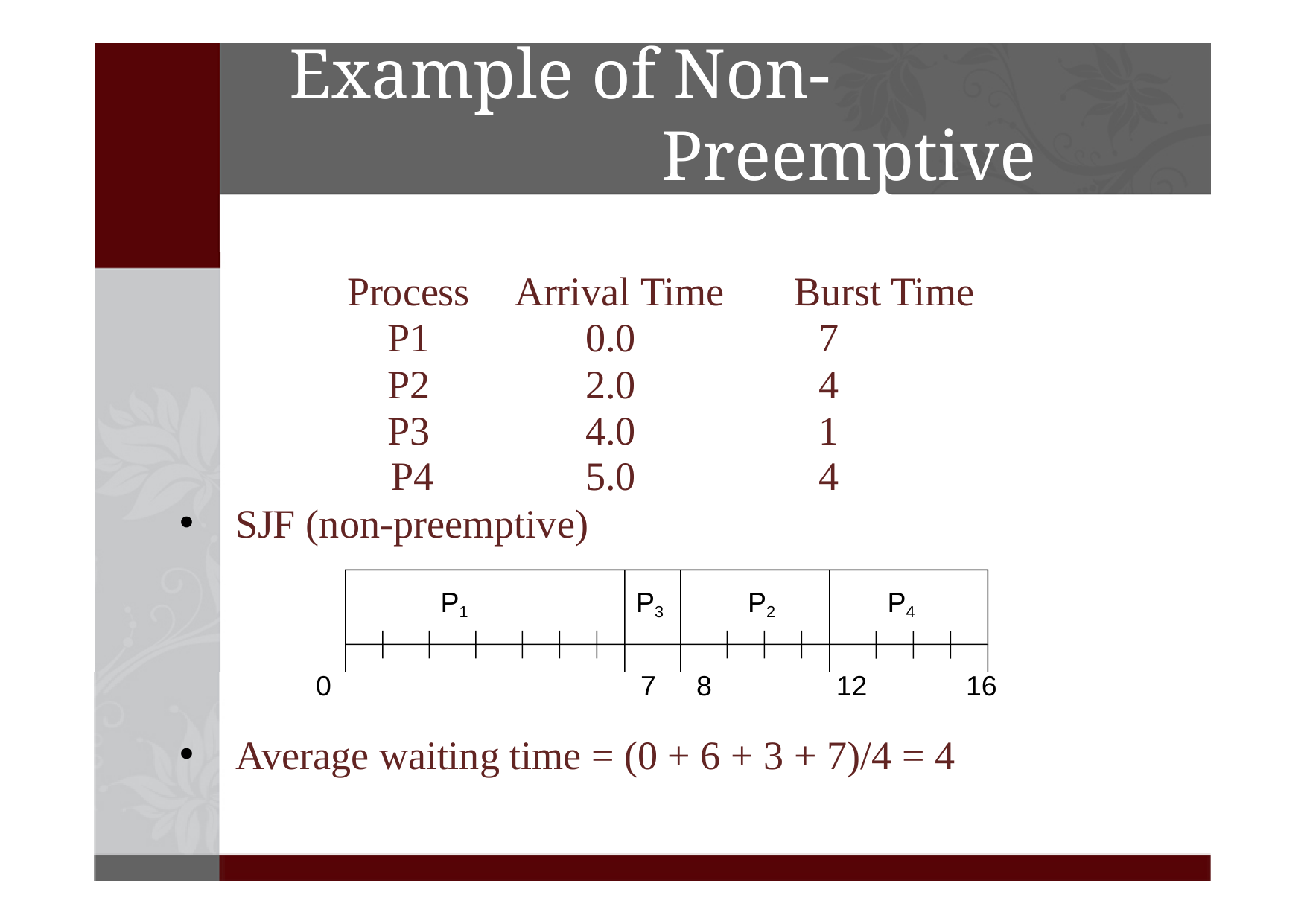

# Example of Non-Preemptive  SJF
| Process | Arrival Time | Burst Time |
| --- | --- | --- |
| P1 | 0.0 | 7 |
| P2 | 2.0 | 4 |
| P3 | 4.0 | 1 |
| P4 | 5.0 | 4 |
SJF (non-preemptive)

P1
P3
P2
P4

0	7	8	12
Average waiting time = (0 + 6 + 3 + 7)/4 = 4
16